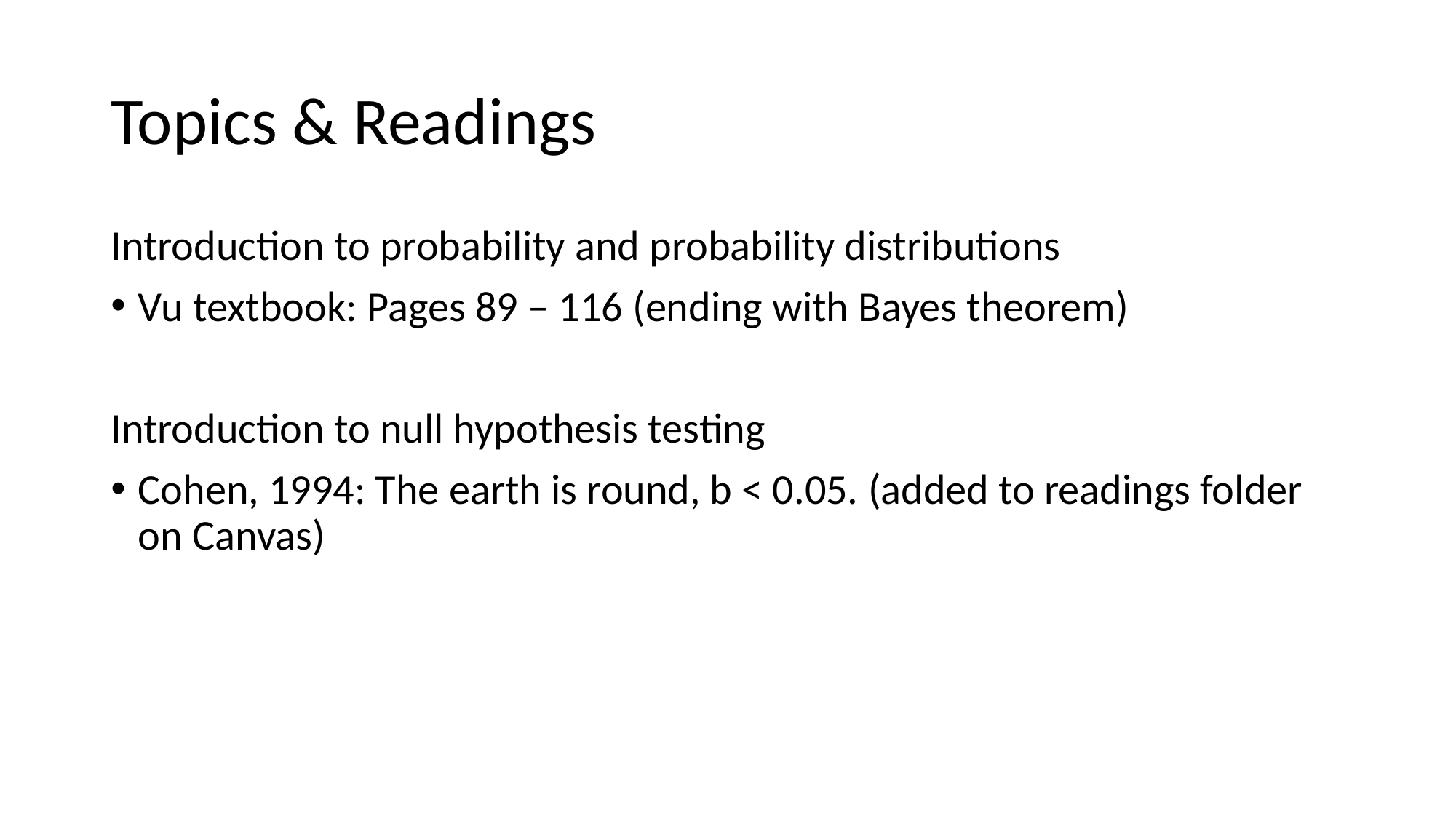

# Topics & Readings
Introduction to probability and probability distributions
Vu textbook: Pages 89 – 116 (ending with Bayes theorem)

Introduction to null hypothesis testing
Cohen, 1994: The earth is round, b < 0.05. (added to readings folder on Canvas)